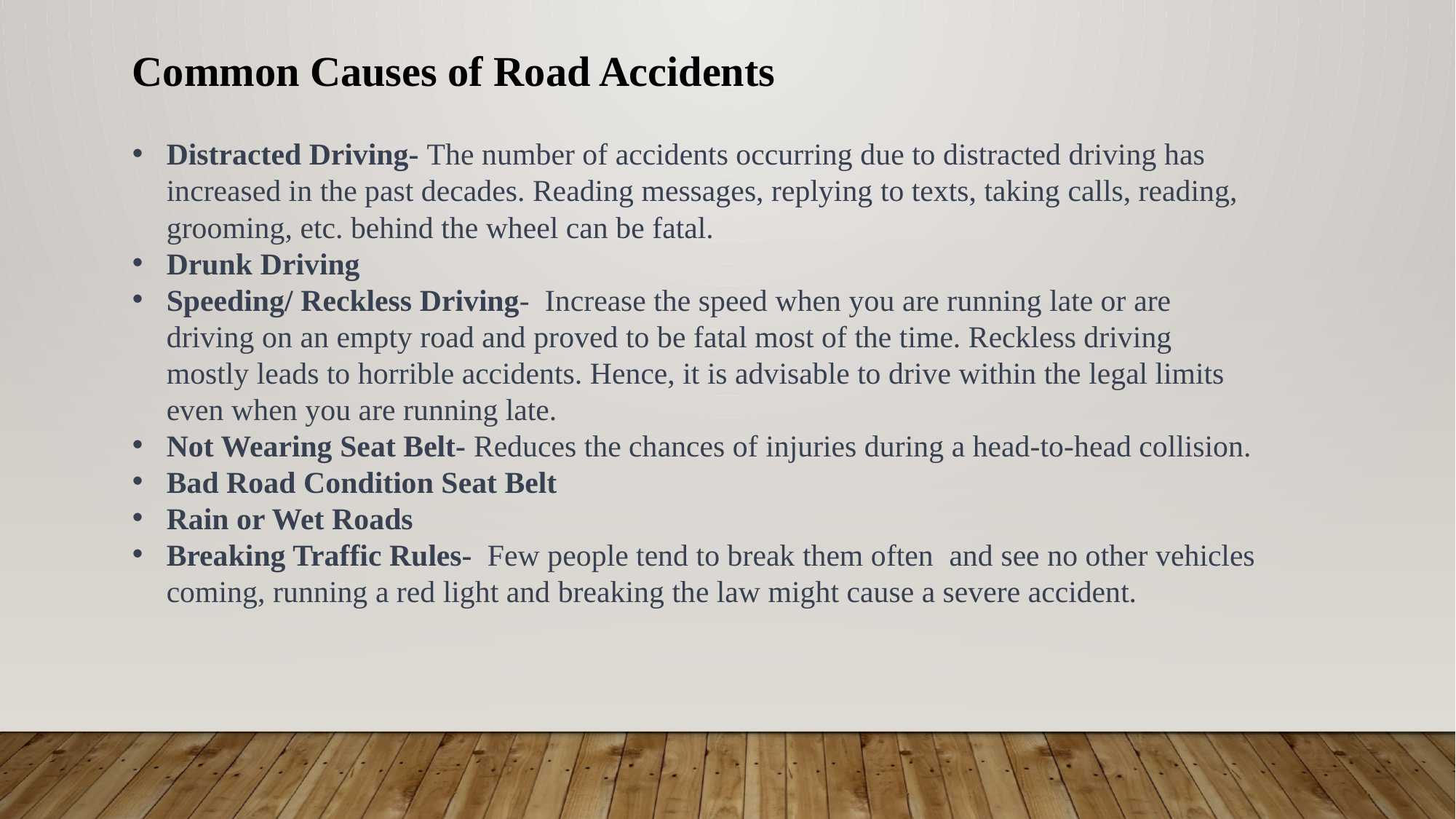

Common Causes of Road Accidents

Distracted Driving- The number of accidents occurring due to distracted driving has increased in the past decades. Reading messages, replying to texts, taking calls, reading, grooming, etc. behind the wheel can be fatal.
Drunk Driving
Speeding/ Reckless Driving-  Increase the speed when you are running late or are driving on an empty road and proved to be fatal most of the time. Reckless driving mostly leads to horrible accidents. Hence, it is advisable to drive within the legal limits even when you are running late.
Not Wearing Seat Belt- Reduces the chances of injuries during a head-to-head collision.
Bad Road Condition Seat Belt
Rain or Wet Roads
Breaking Traffic Rules-  Few people tend to break them often  and see no other vehicles coming, running a red light and breaking the law might cause a severe accident.